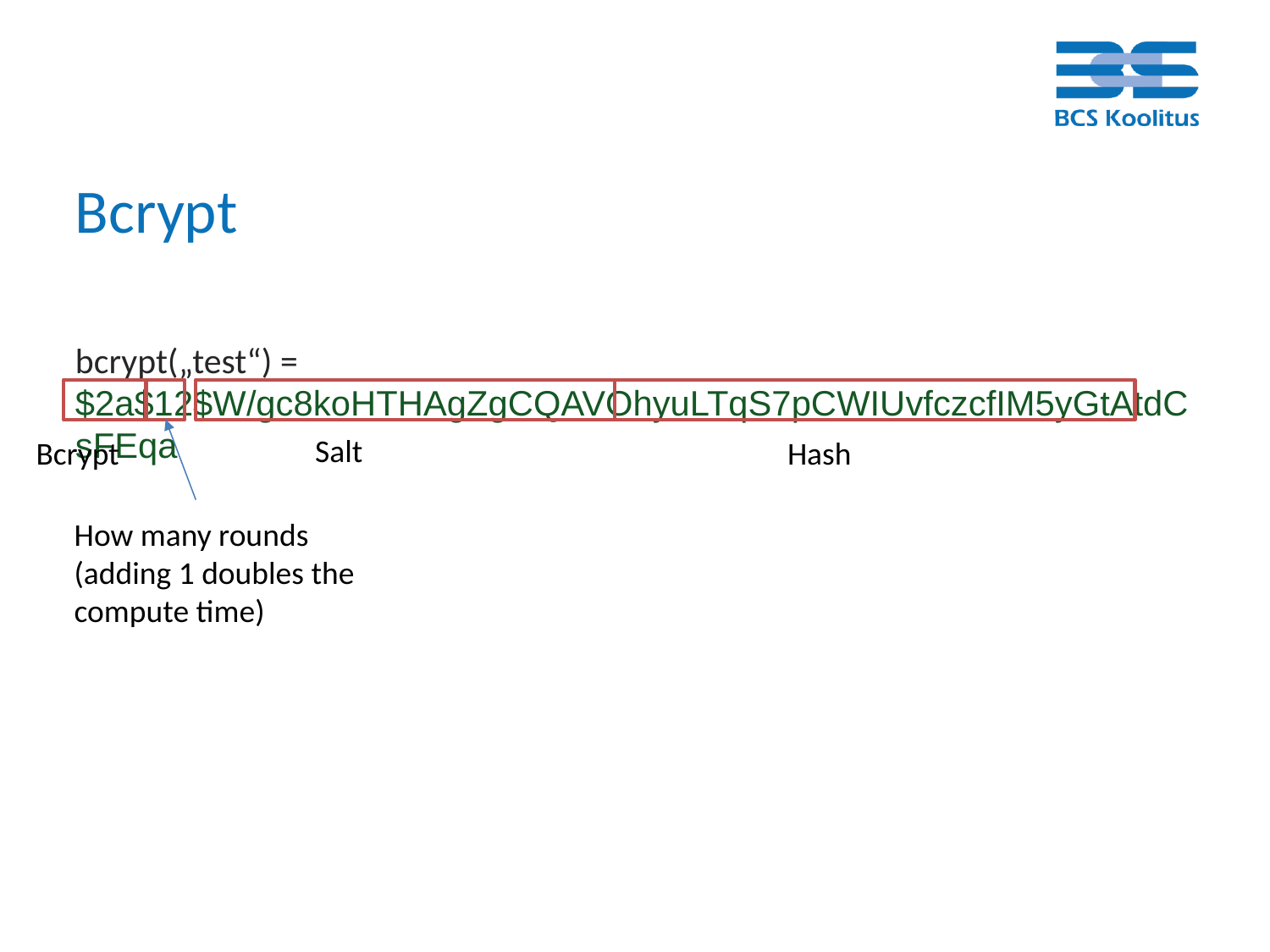

# Bcrypt
bcrypt(„test“) = $2a$12$W/gc8koHTHAgZgCQAVOhyuLTqS7pCWIUvfczcfIM5yGtAtdCsFEqa

Salt
Bcrypt
Hash
How many rounds (adding 1 doubles the compute time)